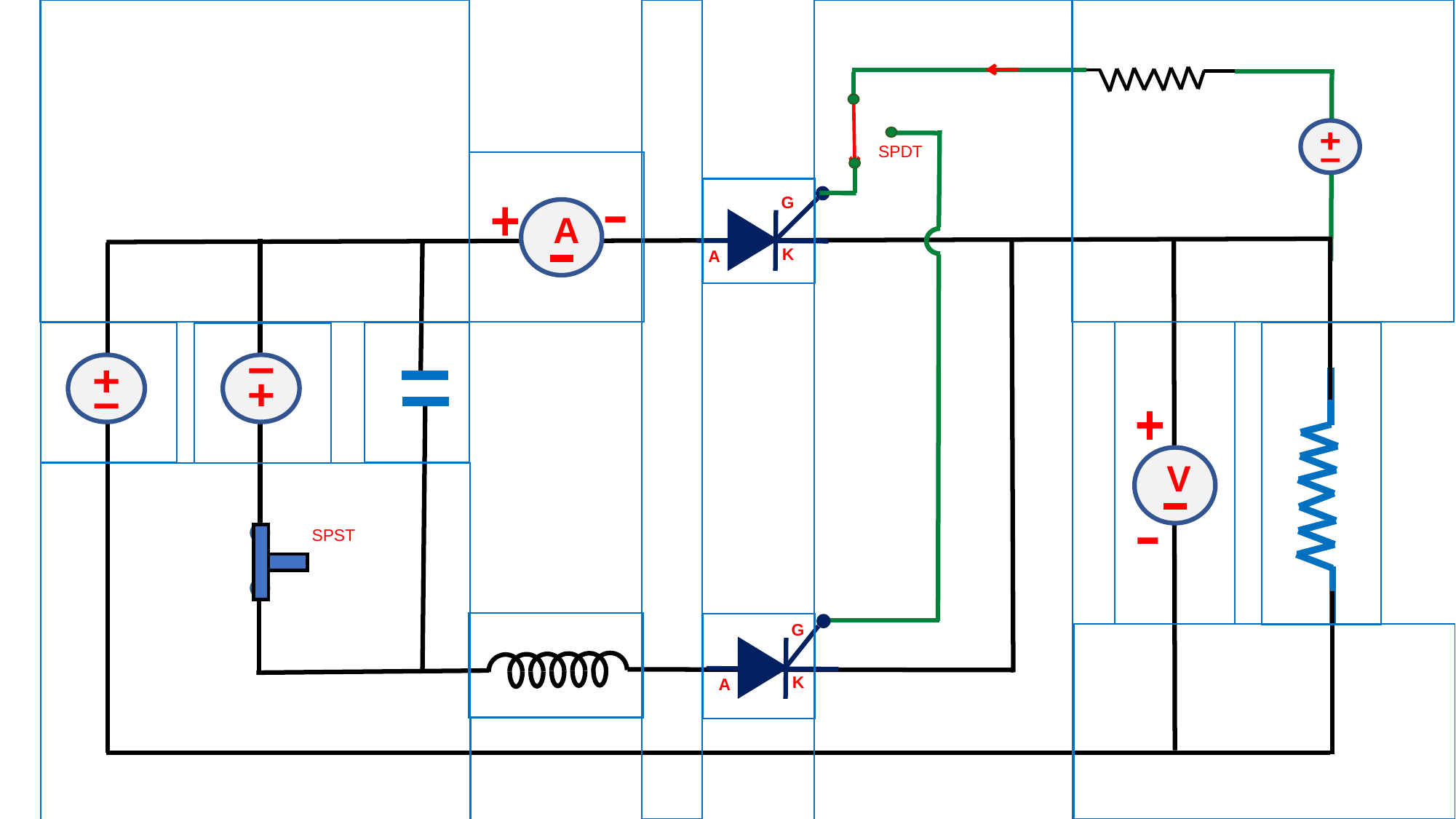

SPDT

G

A

K
A

V

SPST

G

K
A